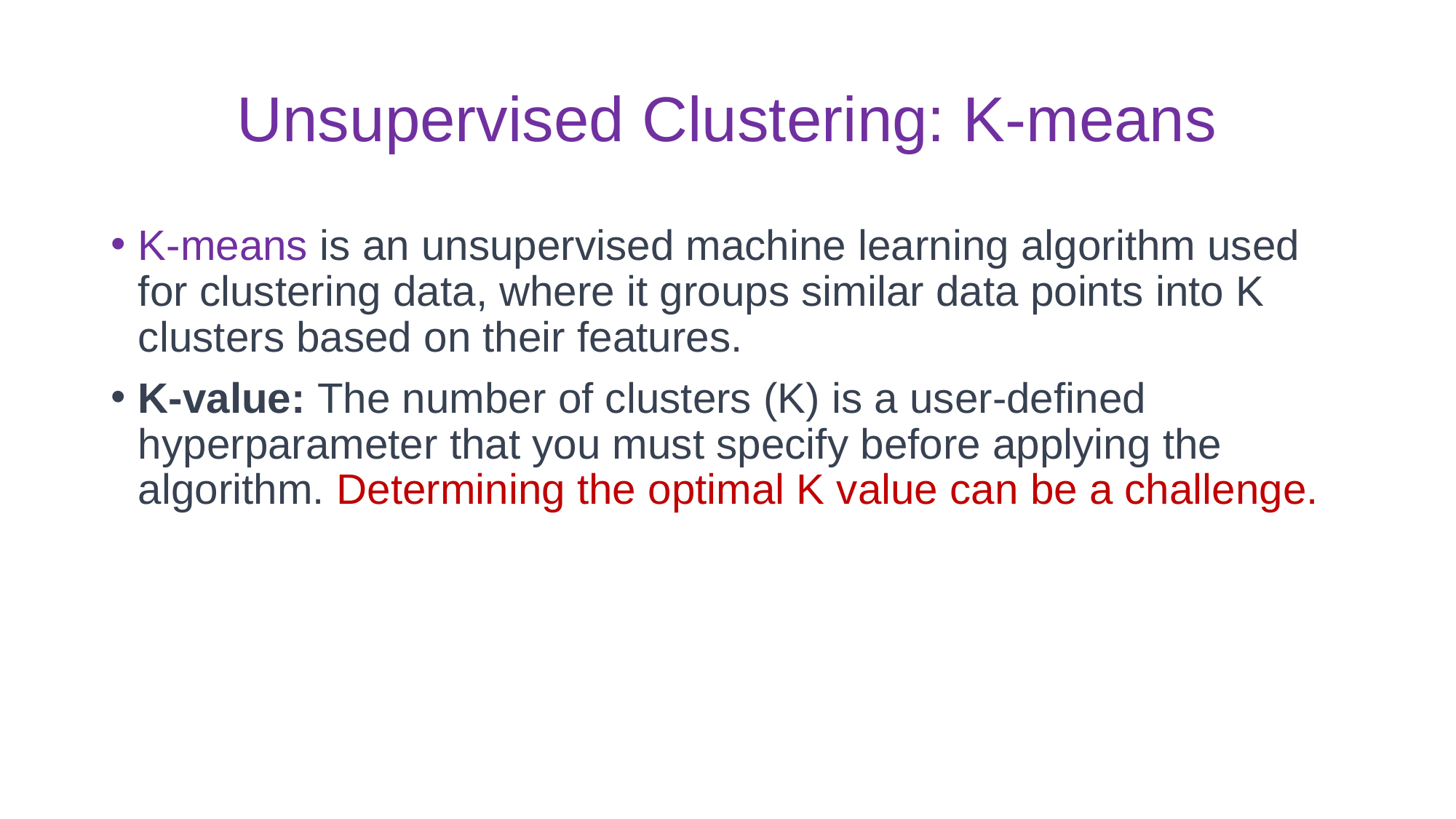

# Unsupervised Clustering: K-means
K-means is an unsupervised machine learning algorithm used for clustering data, where it groups similar data points into K clusters based on their features.
K-value: The number of clusters (K) is a user-defined hyperparameter that you must specify before applying the algorithm. Determining the optimal K value can be a challenge.